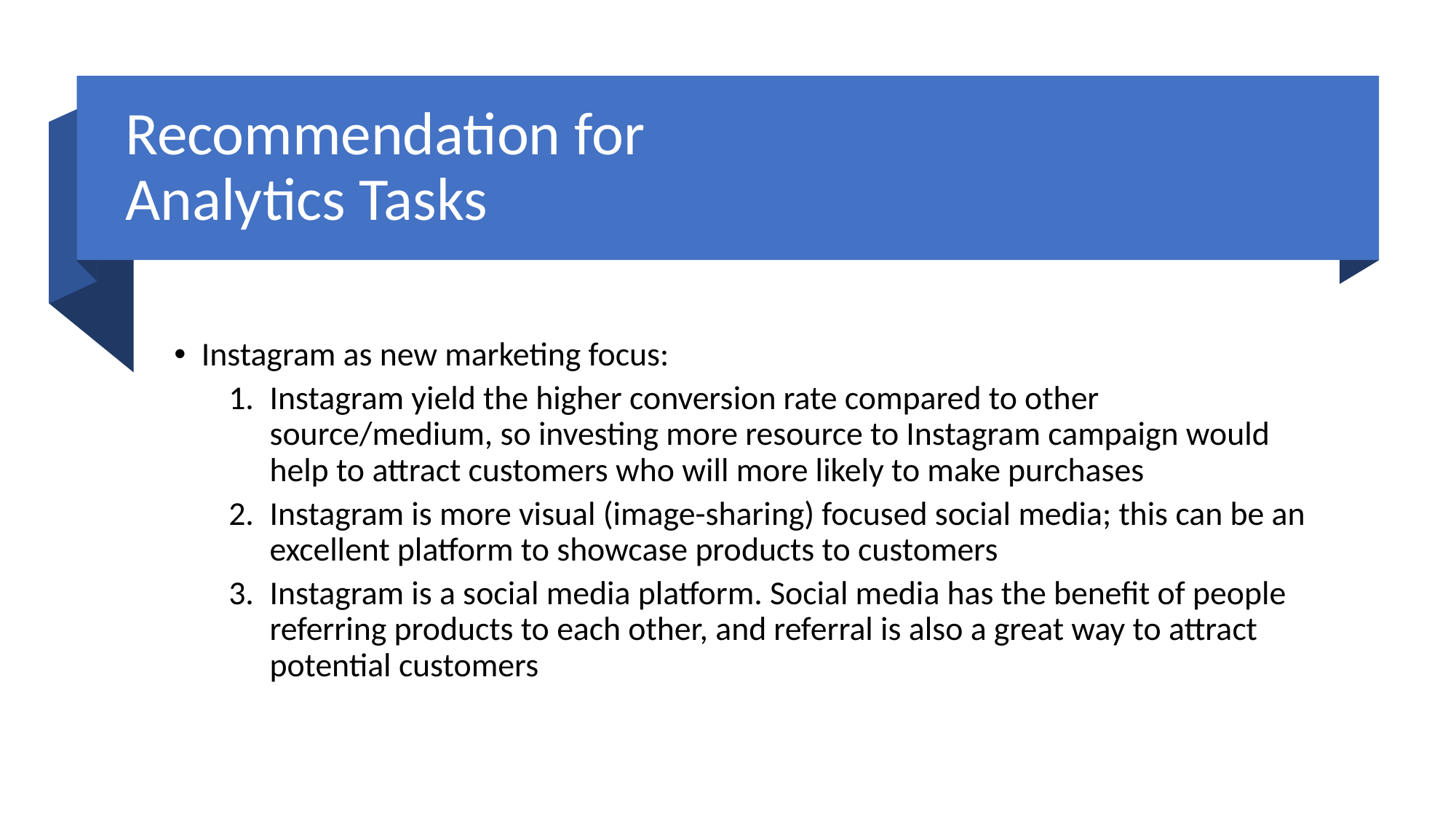

# Recommendation for Analytics Tasks

Instagram as new marketing focus:
Instagram yield the higher conversion rate compared to other source/medium, so investing more resource to Instagram campaign would help to attract customers who will more likely to make purchases
Instagram is more visual (image-sharing) focused social media; this can be an excellent platform to showcase products to customers
Instagram is a social media platform. Social media has the benefit of people referring products to each other, and referral is also a great way to attract potential customers